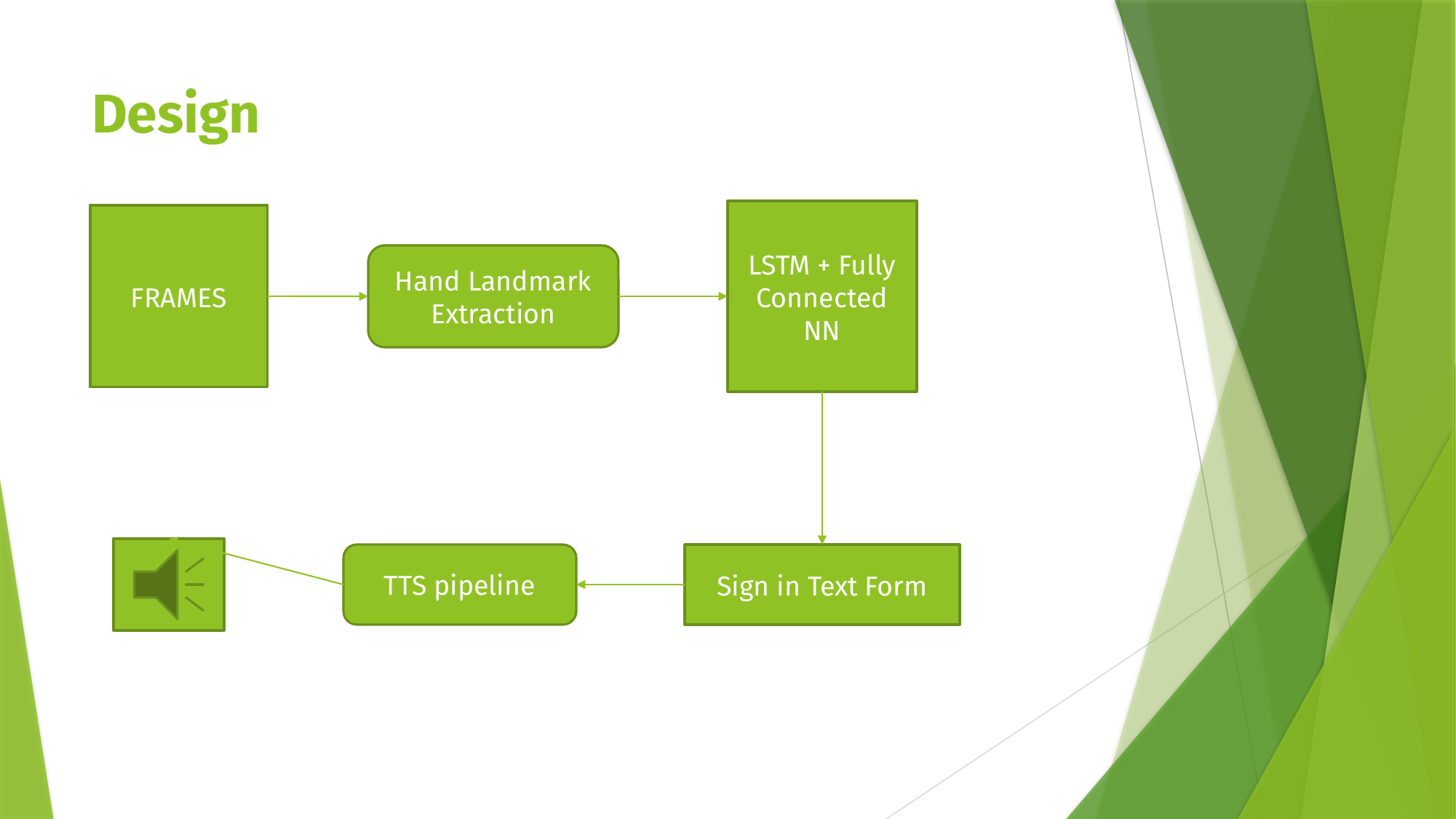

# Design
LSTM + Fully Connected NN
FRAMES
Hand Landmark Extraction

TTS pipeline
Sign in Text Form